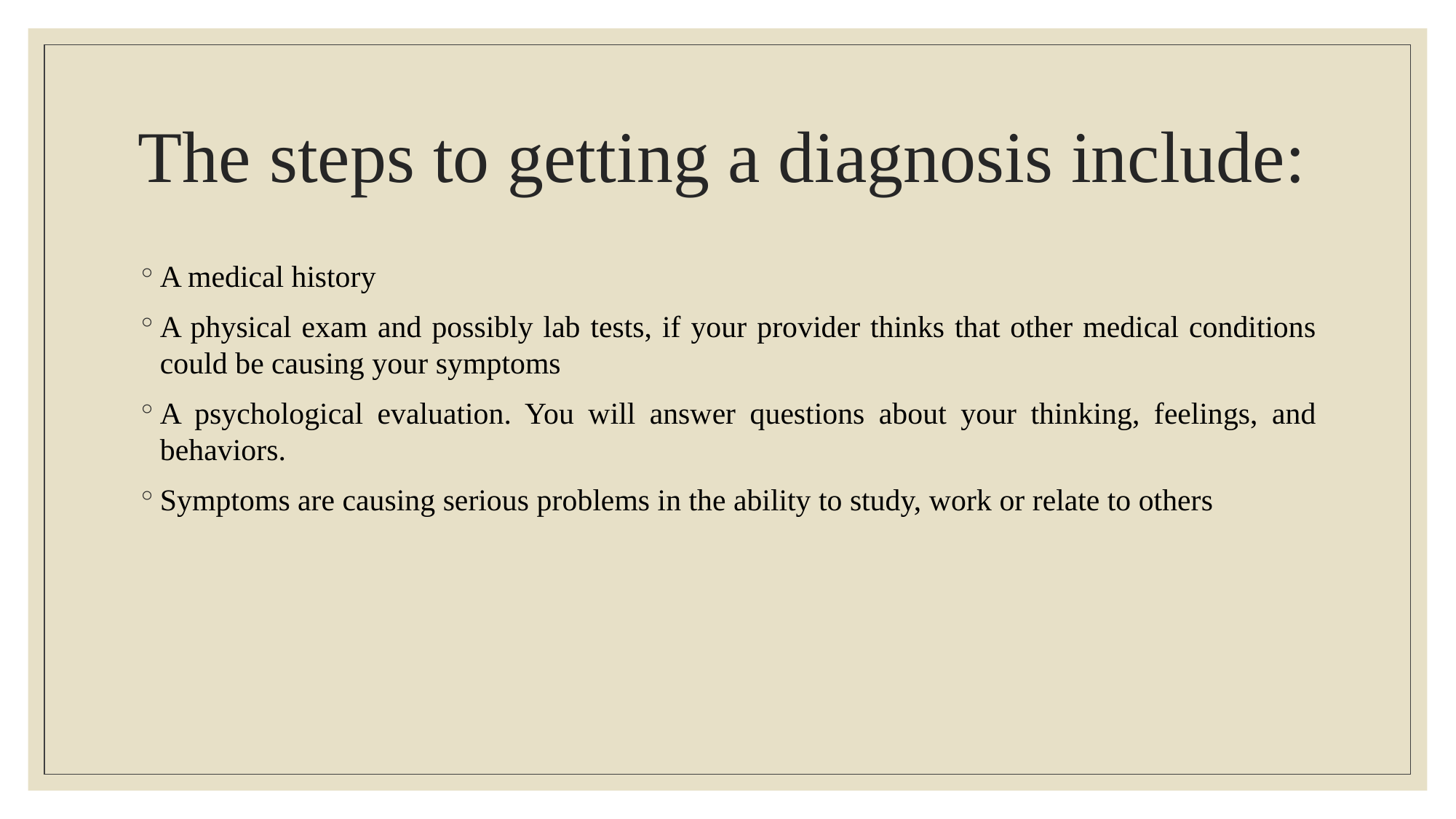

# The steps to getting a diagnosis include:
A medical history
A physical exam and possibly lab tests, if your provider thinks that other medical conditions could be causing your symptoms
A psychological evaluation. You will answer questions about your thinking, feelings, and behaviors.
Symptoms are causing serious problems in the ability to study, work or relate to others